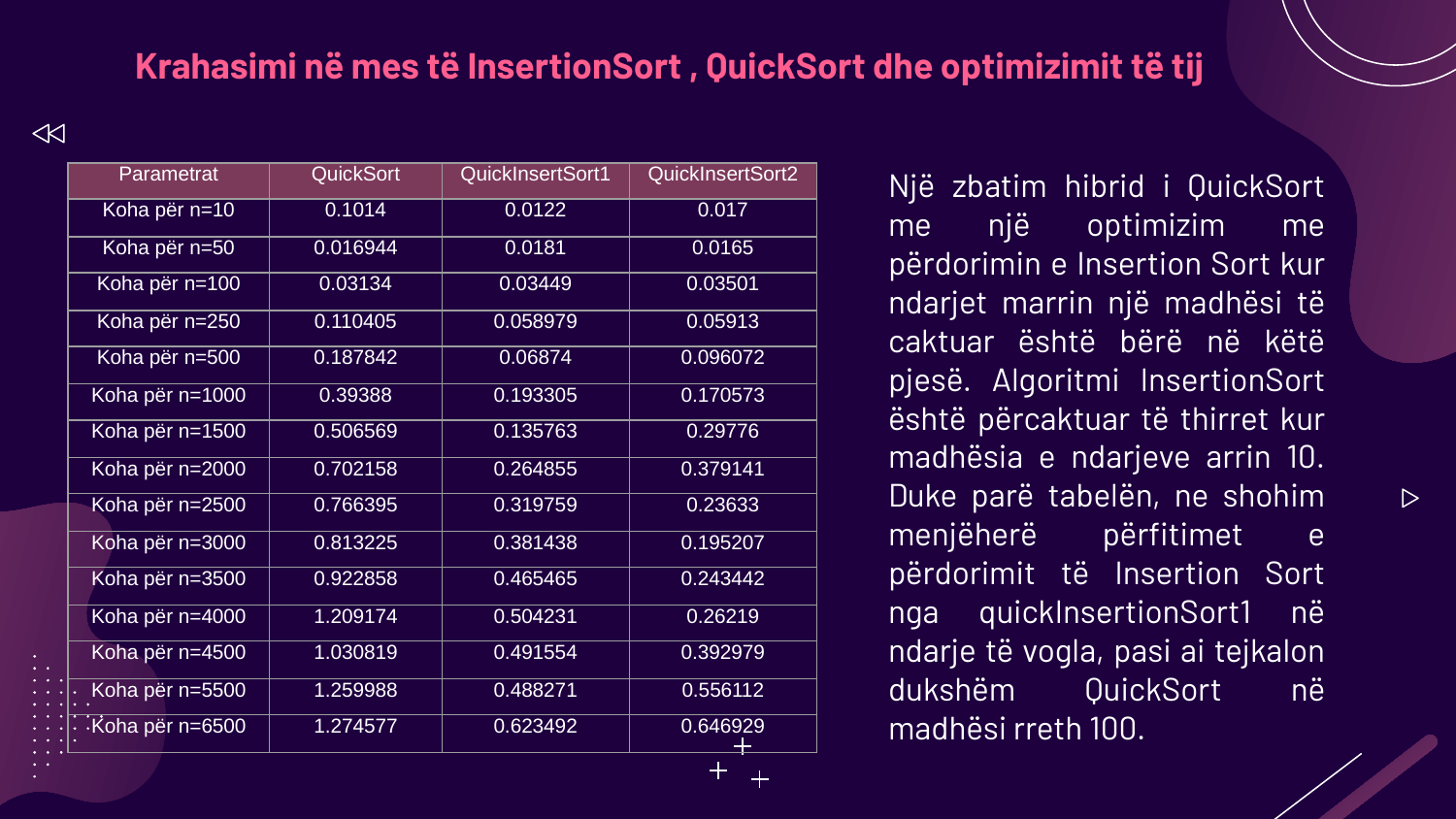

# Krahasimi në mes të InsertionSort , QuickSort dhe optimizimit të tij
Një zbatim hibrid i QuickSort me një optimizim me përdorimin e Insertion Sort kur ndarjet marrin një madhësi të caktuar është bërë në këtë pjesë. Algoritmi InsertionSort është përcaktuar të thirret kur madhësia e ndarjeve arrin 10. Duke parë tabelën, ne shohim menjëherë përfitimet e përdorimit të Insertion Sort nga quickInsertionSort1 në ndarje të vogla, pasi ai tejkalon dukshëm QuickSort në madhësi rreth 100.
| Parametrat | QuickSort | QuickInsertSort1 | QuickInsertSort2 |
| --- | --- | --- | --- |
| Koha për n=10 | 0.1014 | 0.0122 | 0.017 |
| Koha për n=50 | 0.016944 | 0.0181 | 0.0165 |
| Koha për n=100 | 0.03134 | 0.03449 | 0.03501 |
| Koha për n=250 | 0.110405 | 0.058979 | 0.05913 |
| Koha për n=500 | 0.187842 | 0.06874 | 0.096072 |
| Koha për n=1000 | 0.39388 | 0.193305 | 0.170573 |
| Koha për n=1500 | 0.506569 | 0.135763 | 0.29776 |
| Koha për n=2000 | 0.702158 | 0.264855 | 0.379141 |
| Koha për n=2500 | 0.766395 | 0.319759 | 0.23633 |
| Koha për n=3000 | 0.813225 | 0.381438 | 0.195207 |
| Koha për n=3500 | 0.922858 | 0.465465 | 0.243442 |
| Koha për n=4000 | 1.209174 | 0.504231 | 0.26219 |
| Koha për n=4500 | 1.030819 | 0.491554 | 0.392979 |
| Koha për n=5500 | 1.259988 | 0.488271 | 0.556112 |
| Koha për n=6500 | 1.274577 | 0.623492 | 0.646929 |